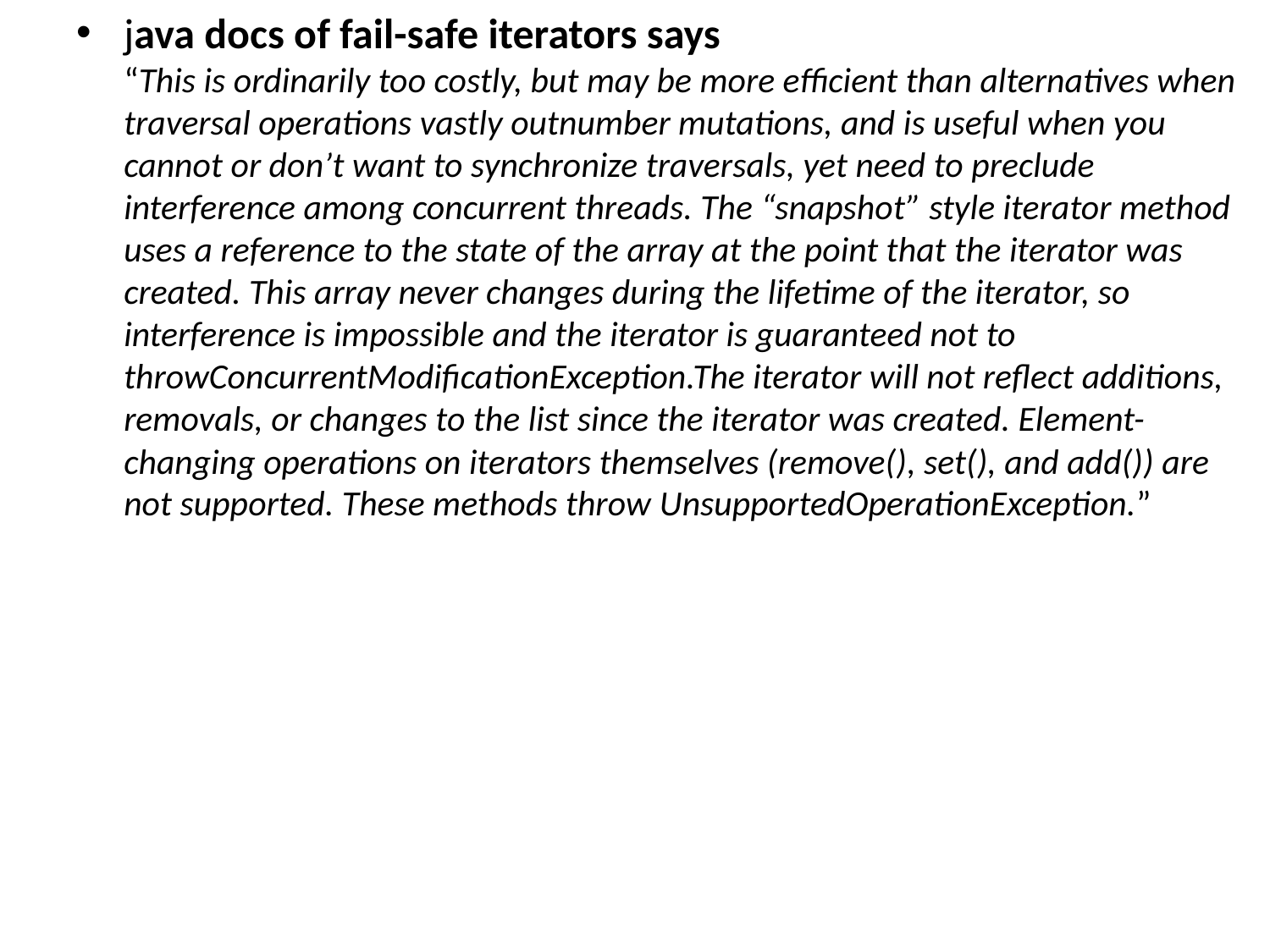

java docs of fail-safe iterators says
“This is ordinarily too costly, but may be more efficient than alternatives when traversal operations vastly outnumber mutations, and is useful when you cannot or don’t want to synchronize traversals, yet need to preclude interference among concurrent threads. The “snapshot” style iterator method uses a reference to the state of the array at the point that the iterator was created. This array never changes during the lifetime of the iterator, so interference is impossible and the iterator is guaranteed not to throwConcurrentModificationException.The iterator will not reflect additions, removals, or changes to the list since the iterator was created. Element-changing operations on iterators themselves (remove(), set(), and add()) are not supported. These methods throw UnsupportedOperationException.”